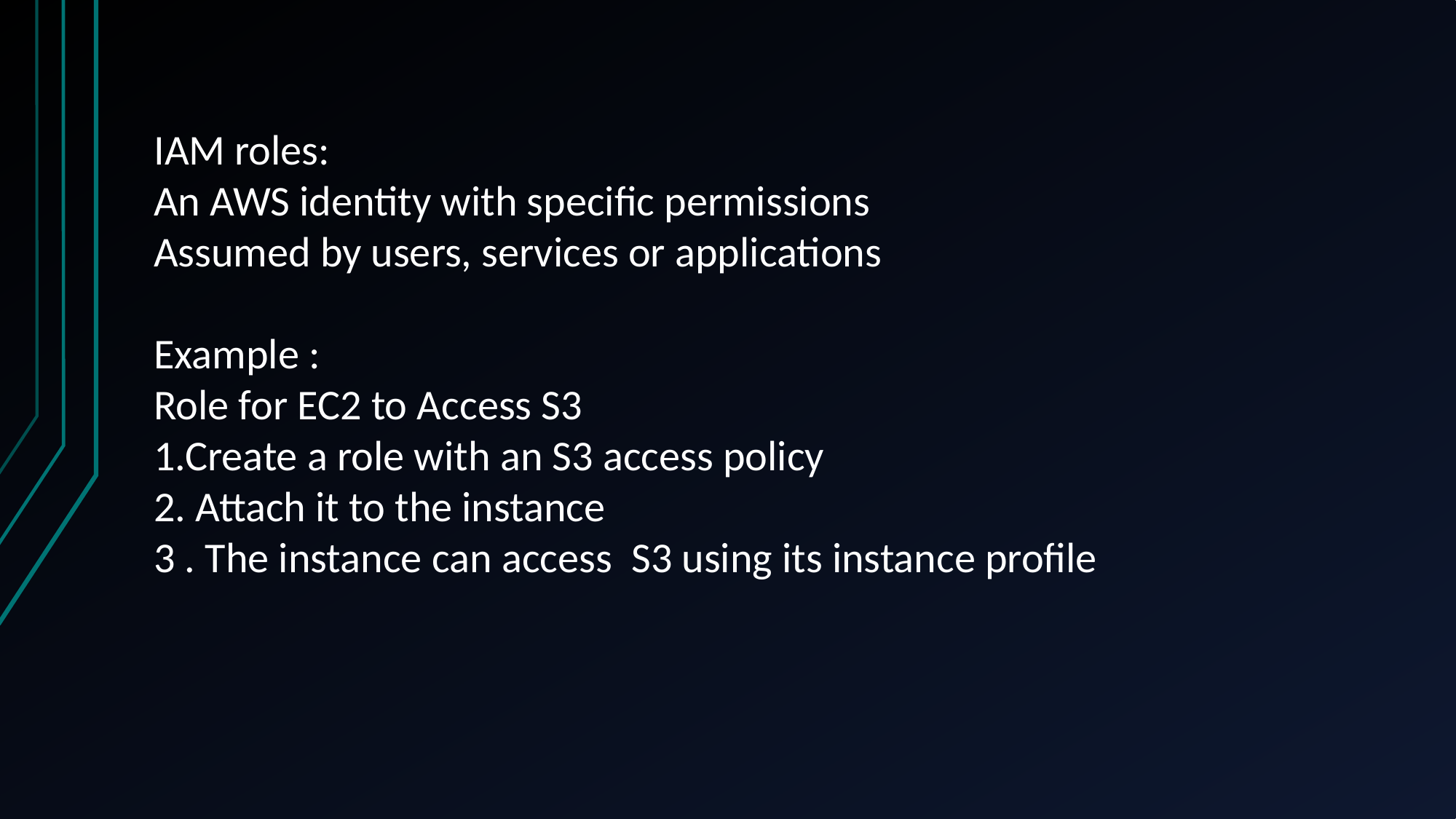

IAM roles:
An AWS identity with specific permissions
Assumed by users, services or applications

Example :
Role for EC2 to Access S3
1.Create a role with an S3 access policy
2. Attach it to the instance
3 . The instance can access  S3 using its instance profile